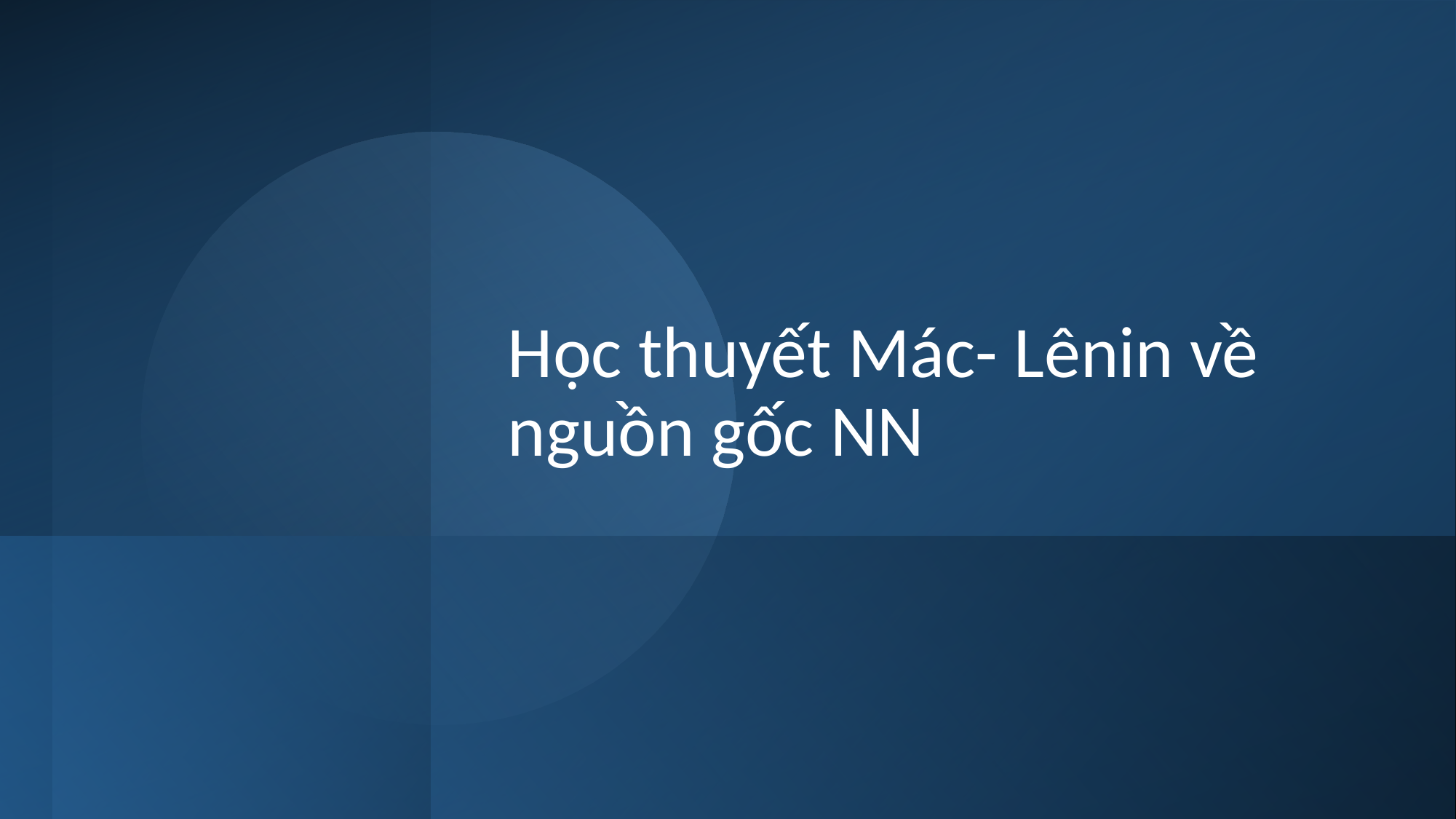

# Học thuyết Mác- Lênin về nguồn gốc NN